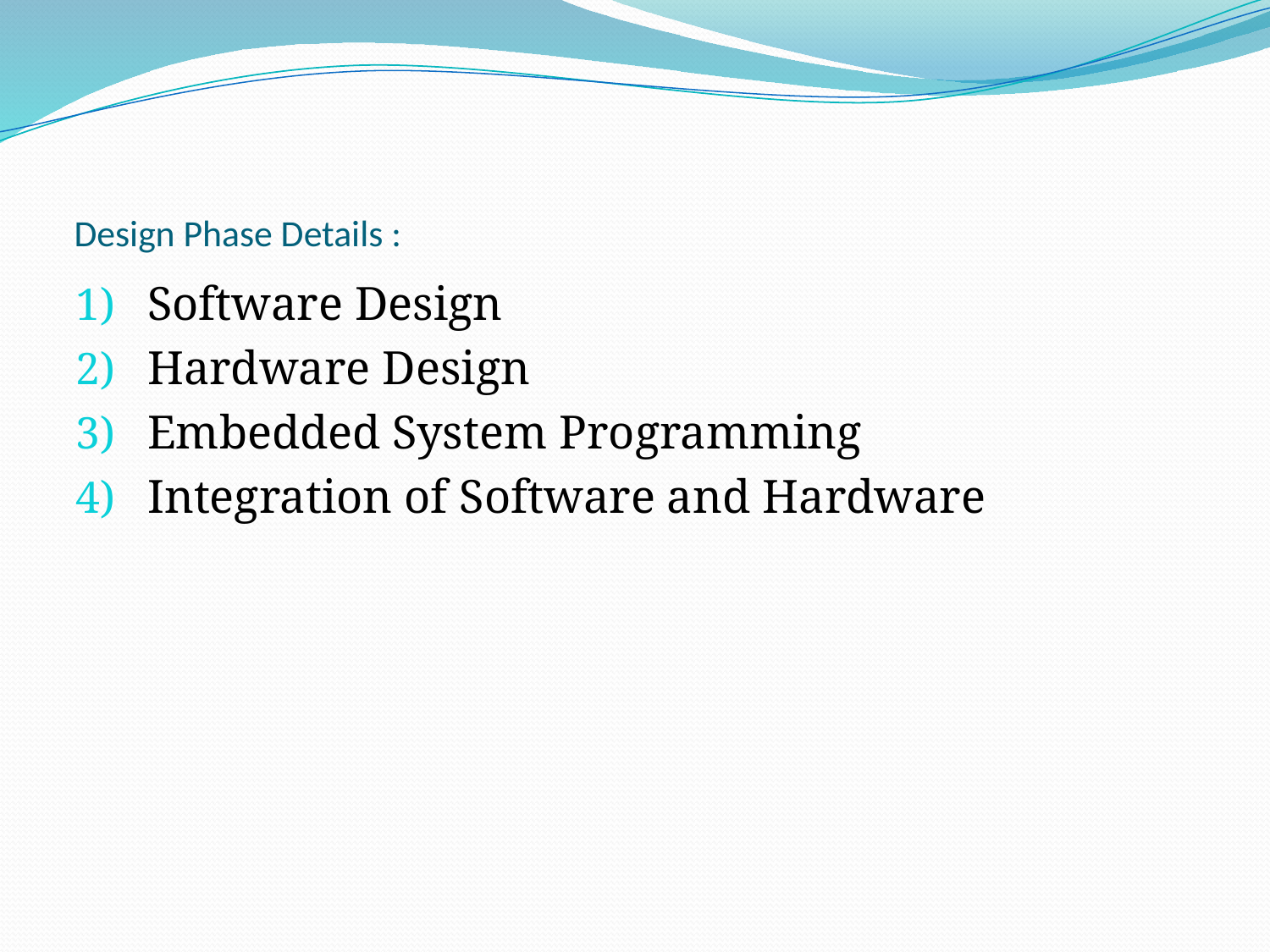

# Design Phase Details :
Software Design
Hardware Design
Embedded System Programming
Integration of Software and Hardware